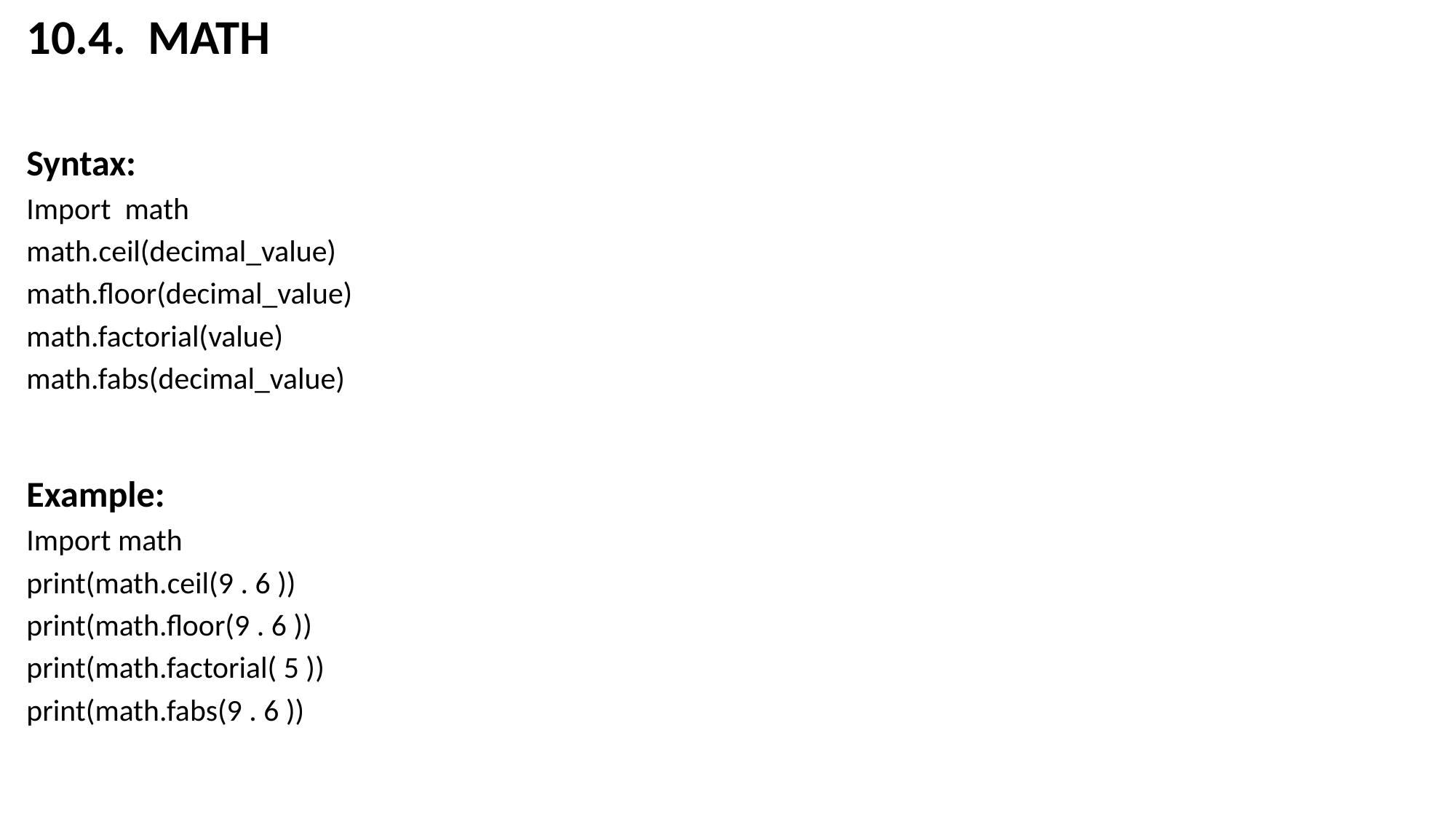

10.4.  MATH

Syntax:
Import  math
math.ceil(decimal_value)
math.floor(decimal_value)
math.factorial(value)
math.fabs(decimal_value)

Example:
Import math
print(math.ceil(9 . 6 ))
print(math.floor(9 . 6 ))
print(math.factorial( 5 ))
print(math.fabs(9 . 6 ))